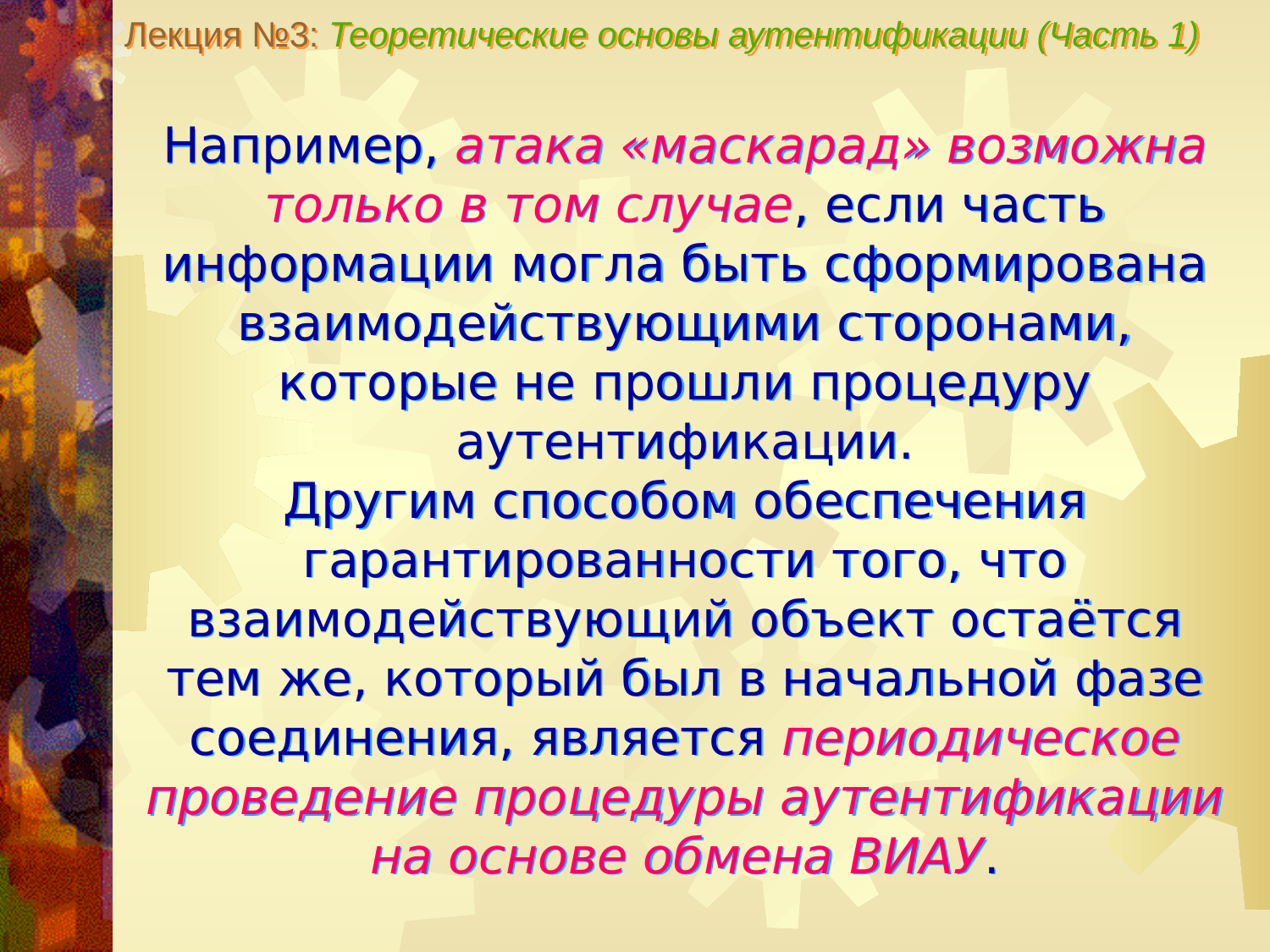

Лекция №3: Теоретические основы аутентификации (Часть 1)
Например, атака «маскарад» возможна только в том случае, если часть информации могла быть сформирована взаимодействующими сторонами, которые не прошли процедуру аутентификации.
Другим способом обеспечения гарантированности того, что взаимодействующий объект остаётся тем же, который был в начальной фазе соединения, является периодическое проведение процедуры аутентификации на основе обмена ВИАУ.